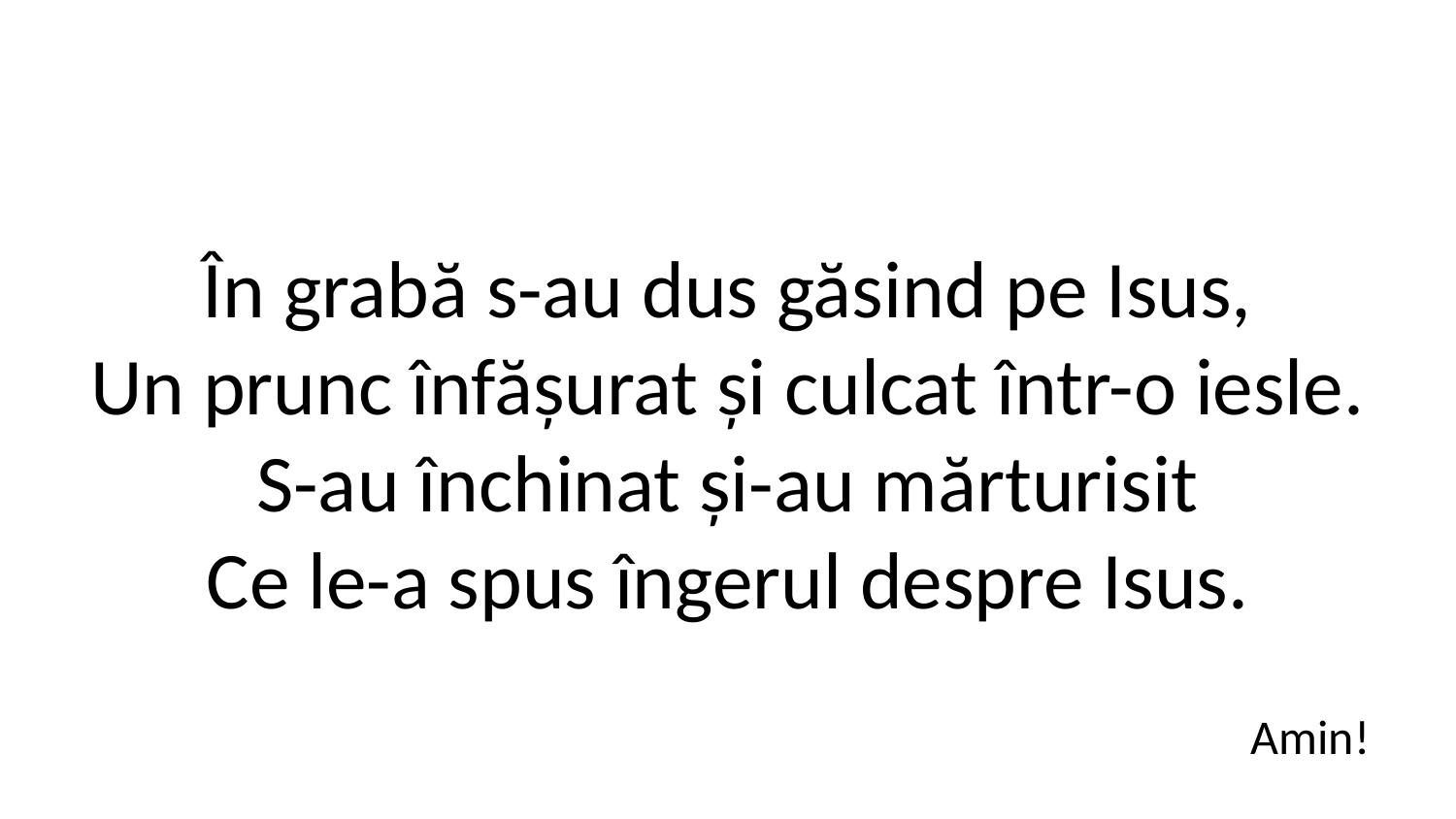

În grabă s-au dus găsind pe Isus,
Un prunc înfășurat și culcat într-o iesle.
S-au închinat și-au mărturisit
Ce le-a spus îngerul despre Isus.

Amin!